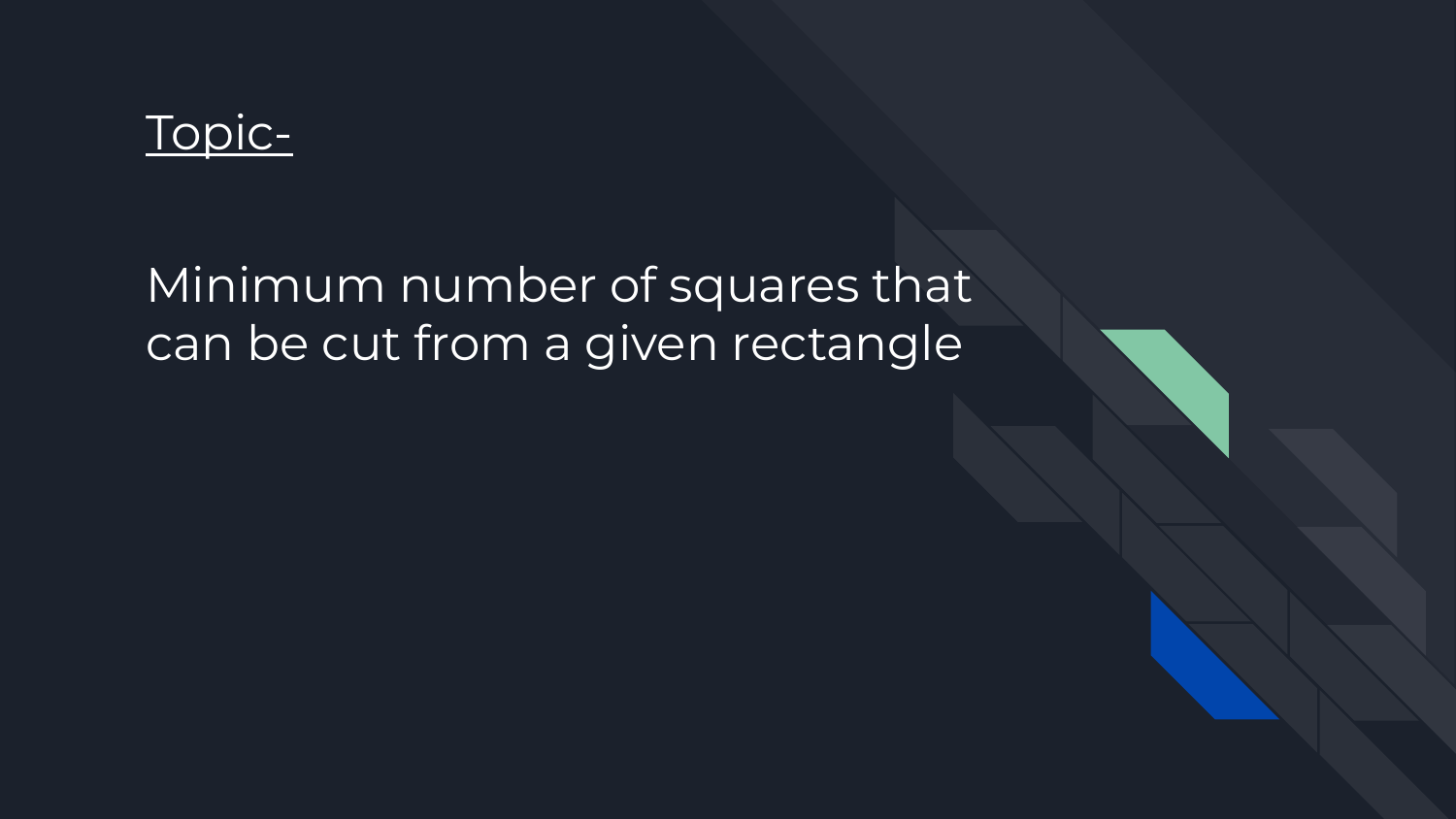

# Topic-
Minimum number of squares that can be cut from a given rectangle